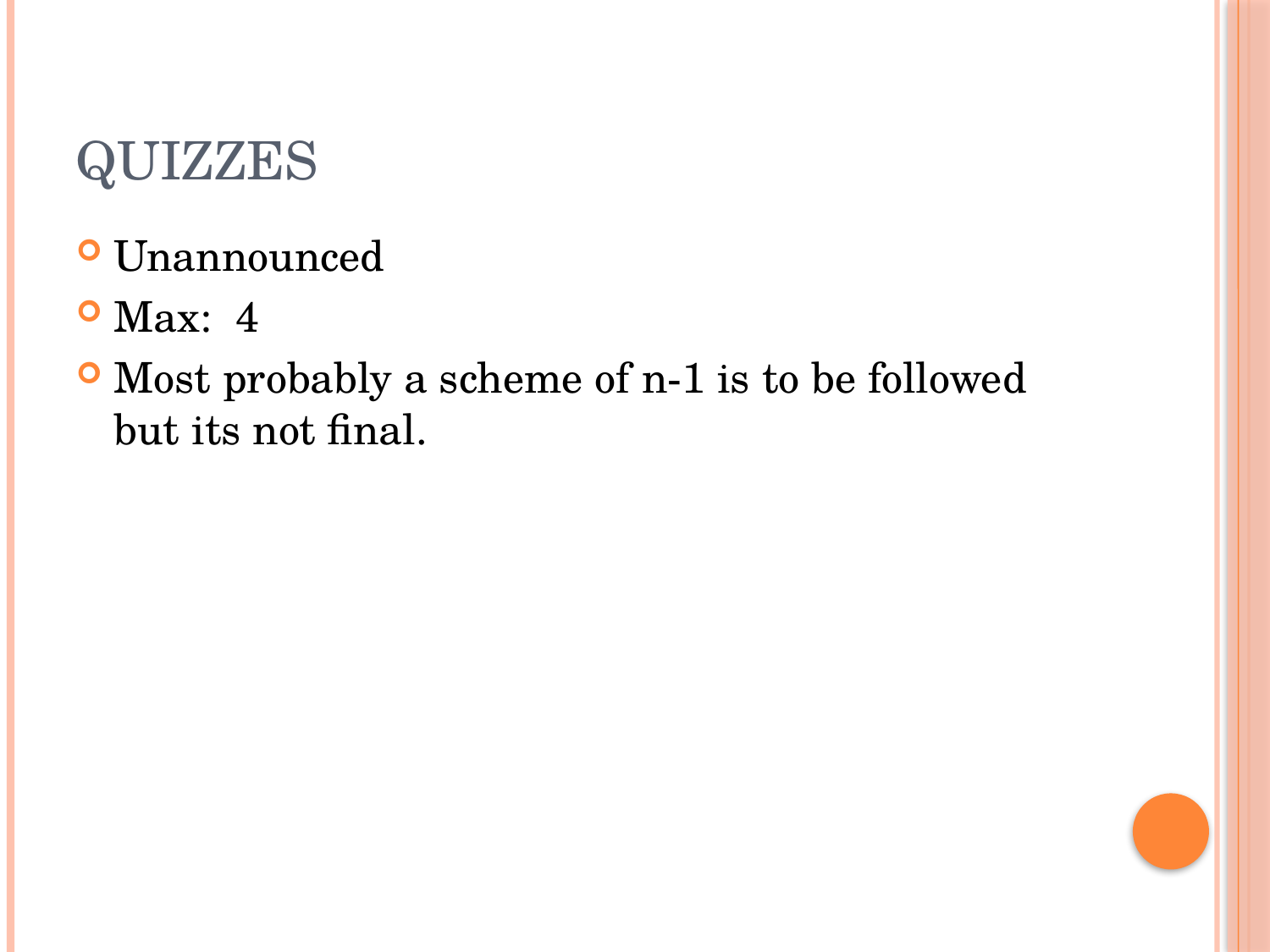

# Quizzes
Unannounced
Max:  4
Most probably a scheme of n-1 is to be followed but its not final.